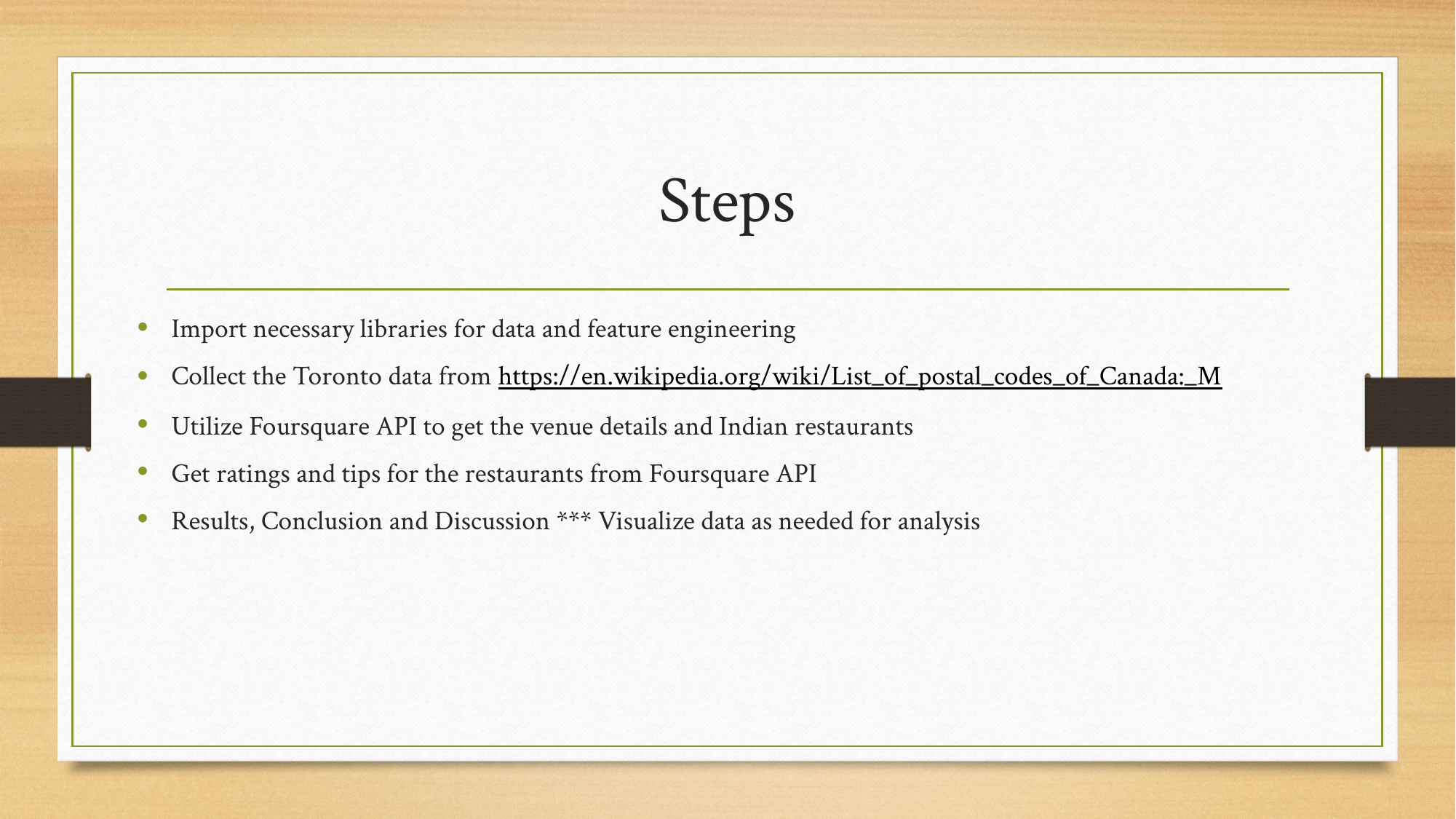

# Steps
Import necessary libraries for data and feature engineering
Collect the Toronto data from https://en.wikipedia.org/wiki/List_of_postal_codes_of_Canada:_M
Utilize Foursquare API to get the venue details and Indian restaurants
Get ratings and tips for the restaurants from Foursquare API
Results, Conclusion and Discussion *** Visualize data as needed for analysis